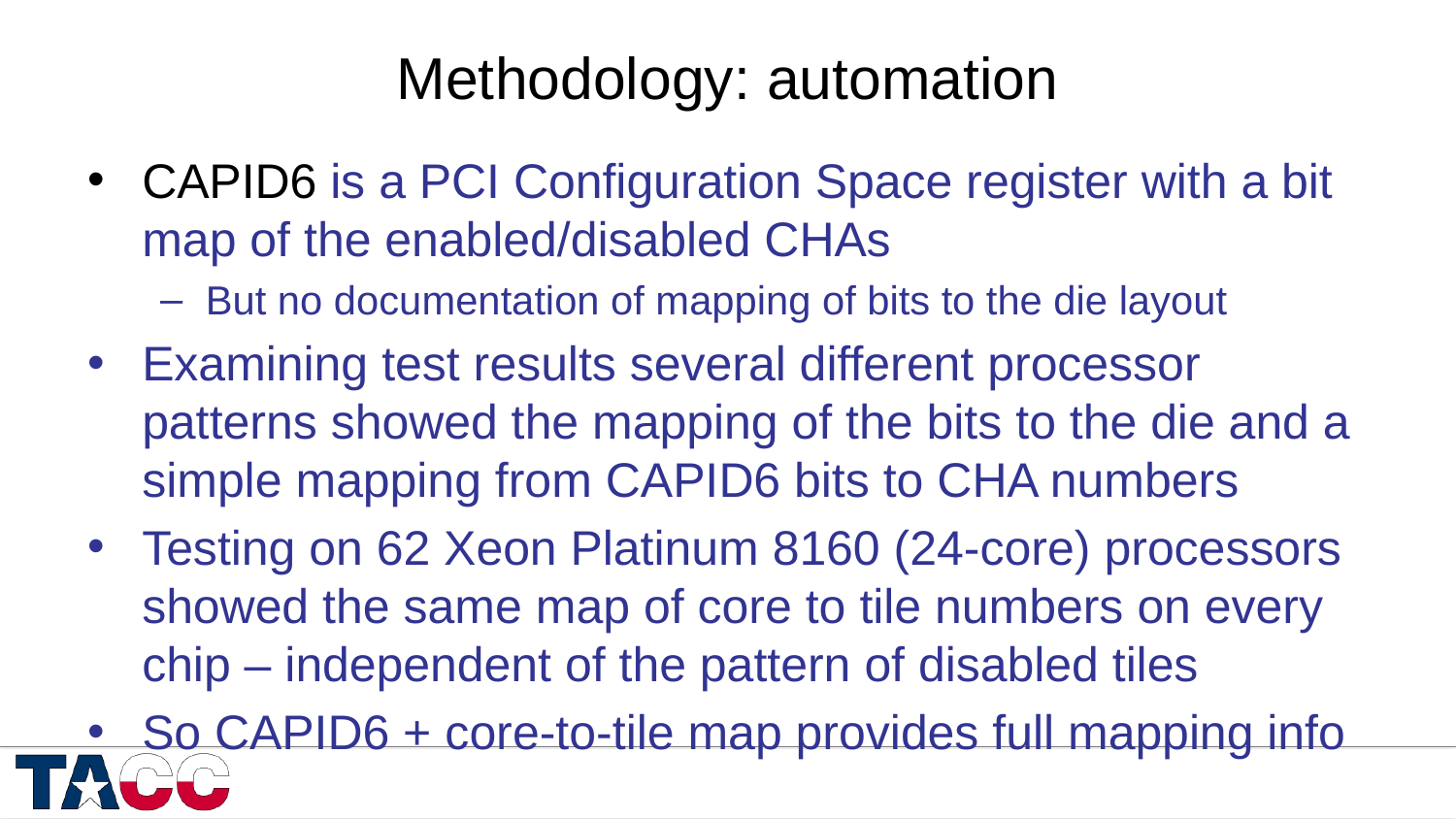

# Methodology: automation
CAPID6 is a PCI Configuration Space register with a bit map of the enabled/disabled CHAs
But no documentation of mapping of bits to the die layout
Examining test results several different processor patterns showed the mapping of the bits to the die and a simple mapping from CAPID6 bits to CHA numbers
Testing on 62 Xeon Platinum 8160 (24-core) processors showed the same map of core to tile numbers on every chip – independent of the pattern of disabled tiles
So CAPID6 + core-to-tile map provides full mapping info